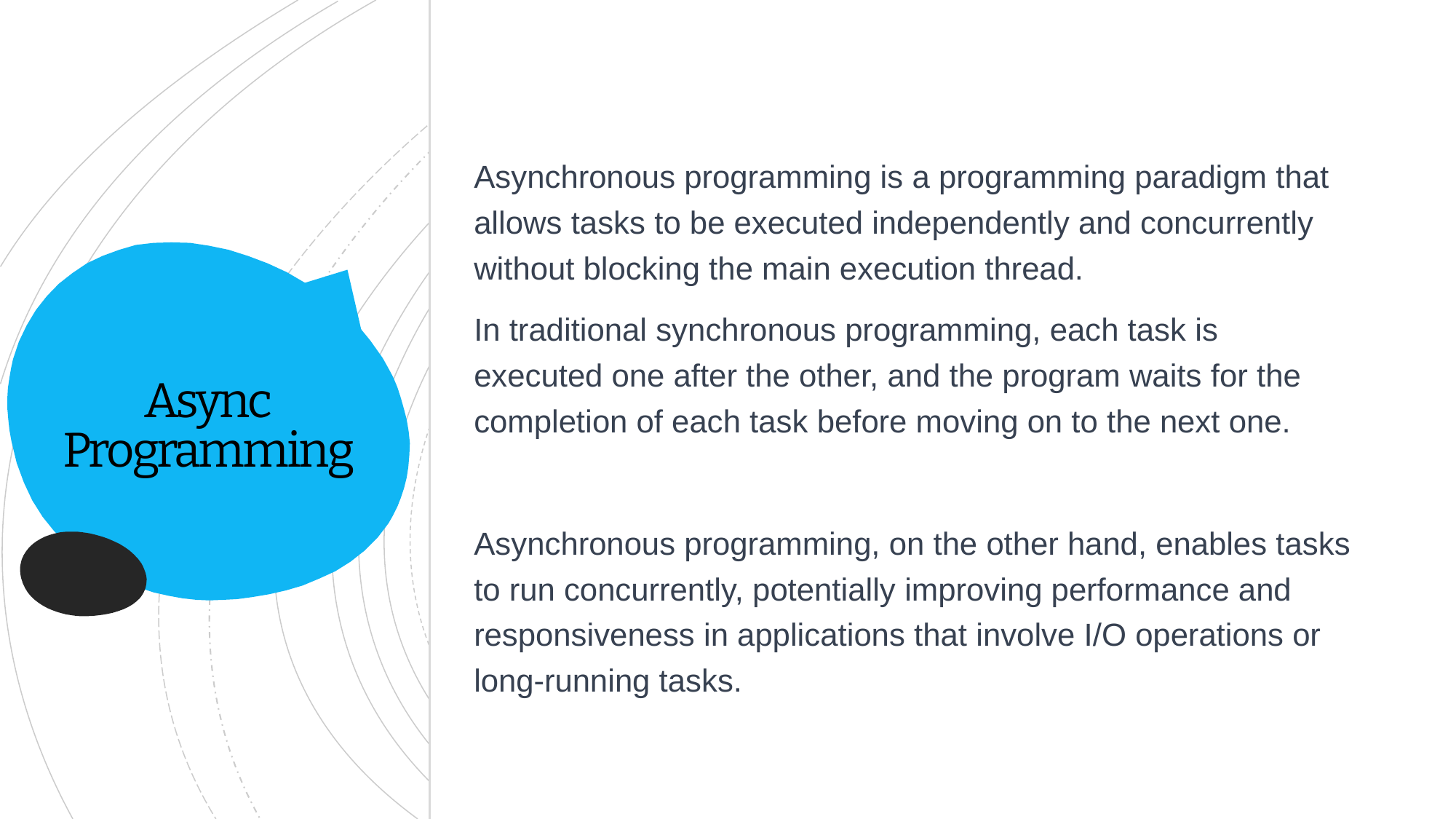

Asynchronous programming is a programming paradigm that allows tasks to be executed independently and concurrently without blocking the main execution thread.
In traditional synchronous programming, each task is executed one after the other, and the program waits for the completion of each task before moving on to the next one.

Asynchronous programming, on the other hand, enables tasks to run concurrently, potentially improving performance and responsiveness in applications that involve I/O operations or long-running tasks.
# Async Programming